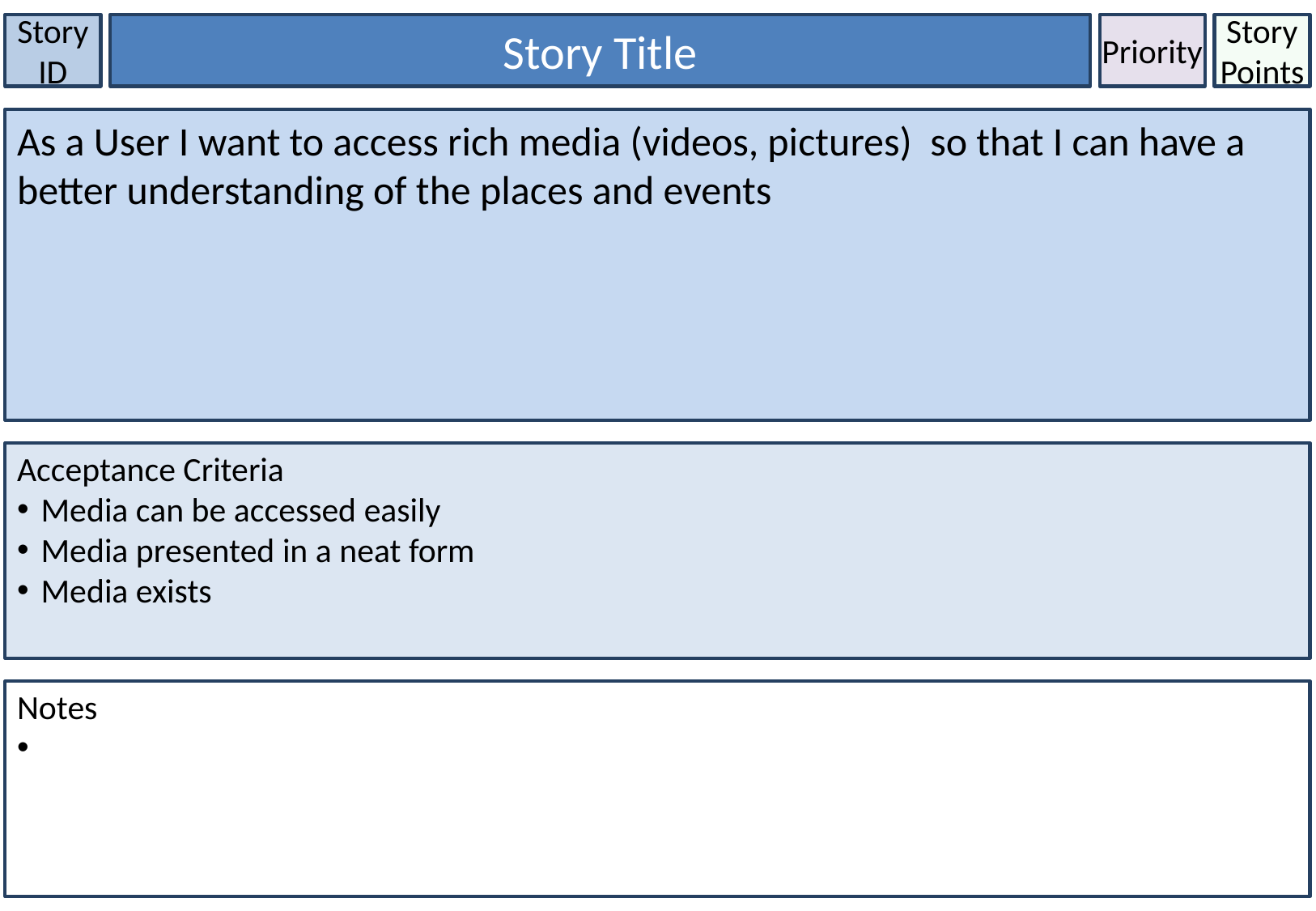

Story ID
Story Title
Priority
Story Points
As a User I want to access rich media (videos, pictures)  so that I can have a better understanding of the places and events
Acceptance Criteria
Media can be accessed easily
Media presented in a neat form
Media exists

Notes